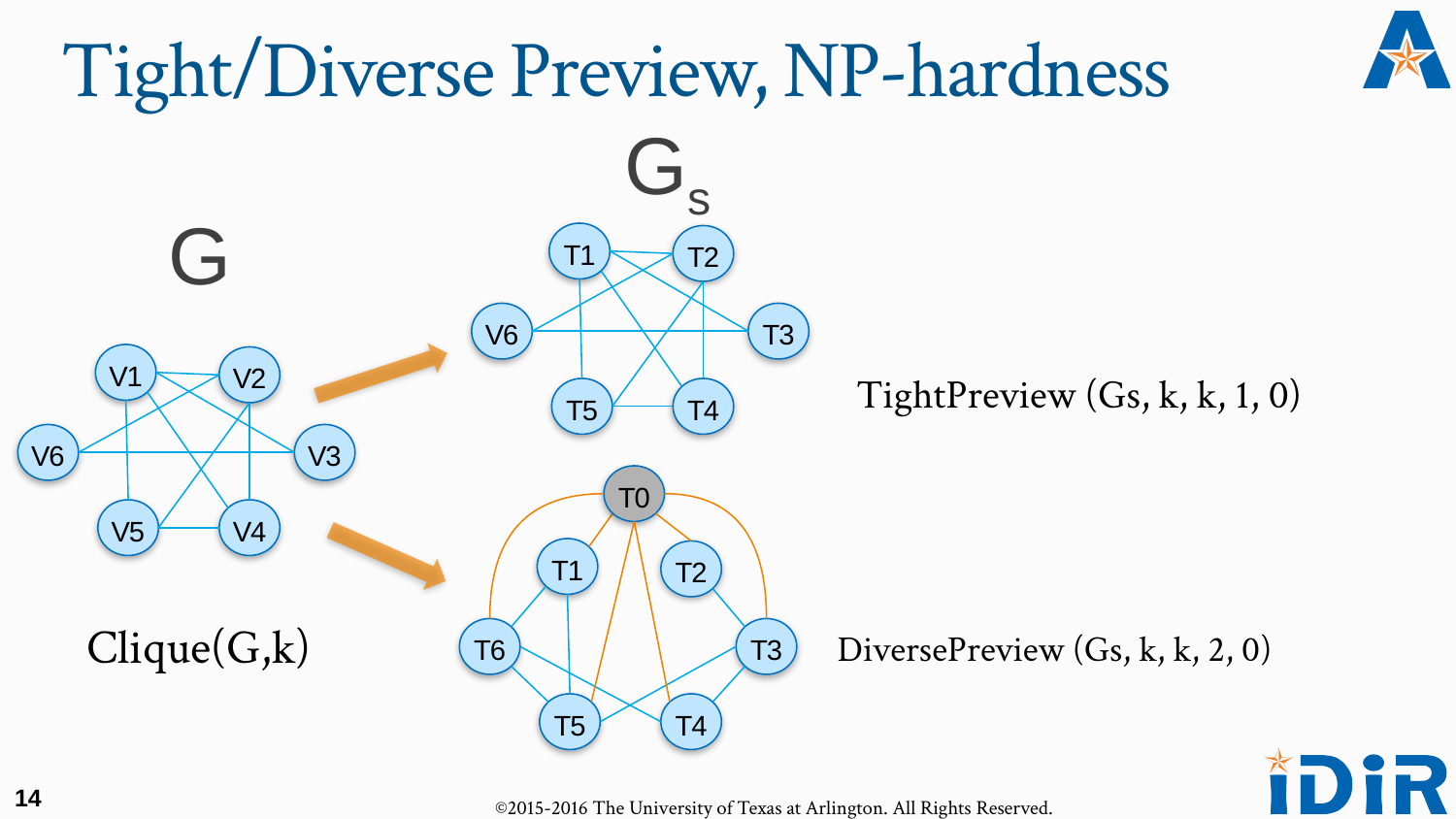

# Tight/Diverse Preview, NP-hardness
Gs
G
T1
T2
V6
T3
V1
V2

TightPreview (Gs, k, k, 1, 0)
T5
T4
V6
V3
T0
V5
V4

T1
T2
Clique(G,k)
DiversePreview (Gs, k, k, 2, 0)
T6
T3
T5
T4
14